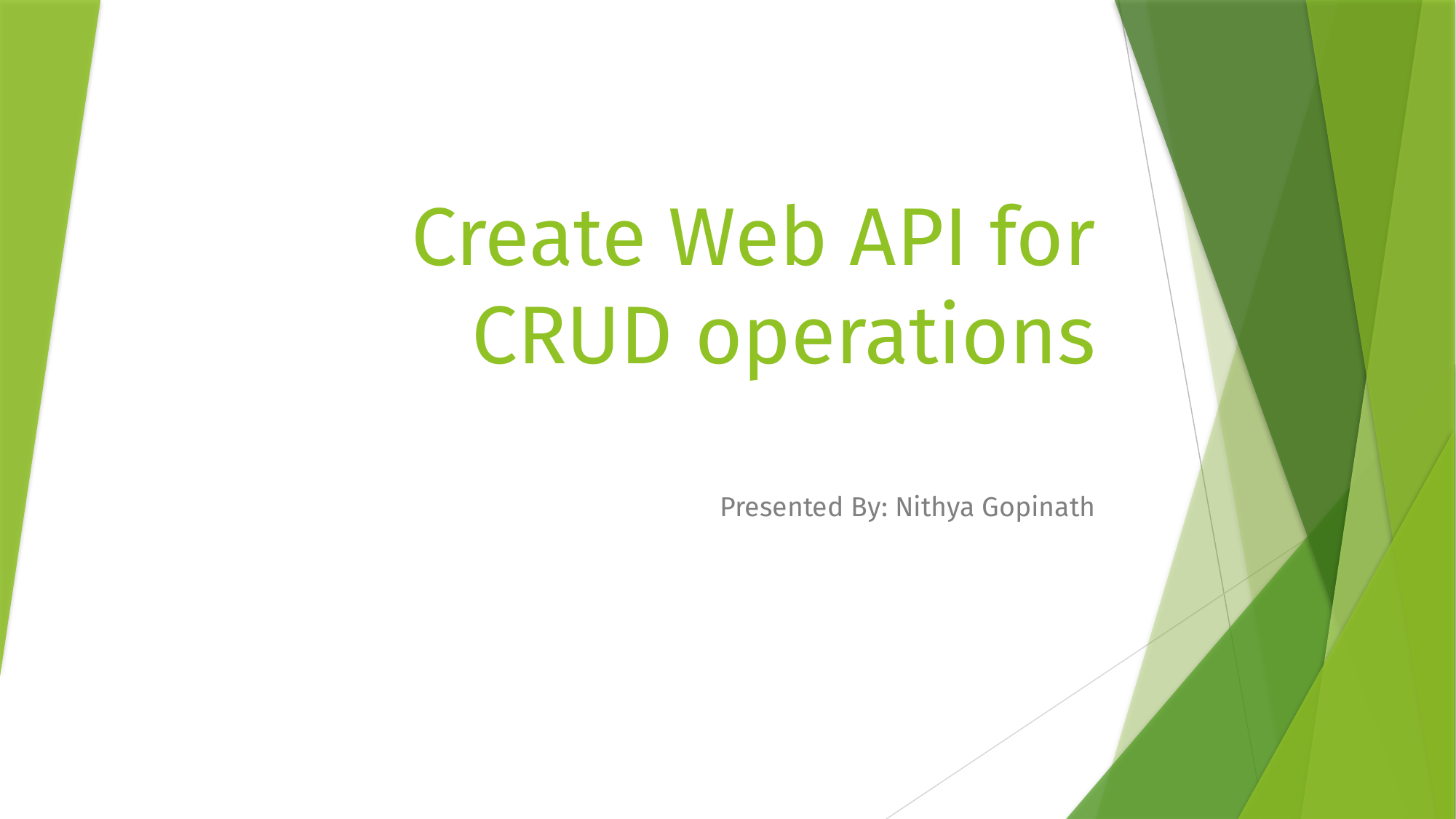

# Create Web API for CRUD operations
Presented By: Nithya Gopinath